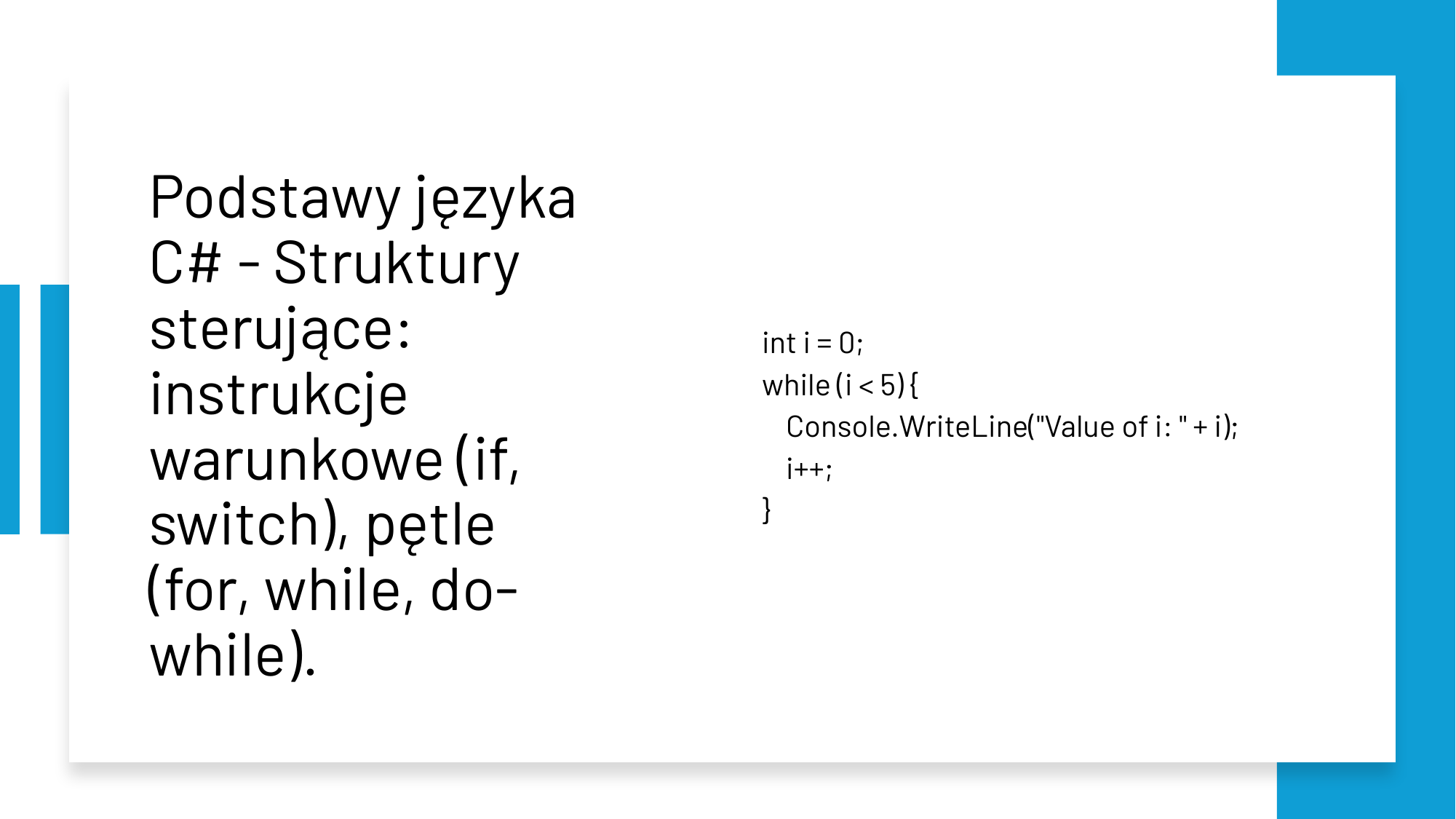

# Podstawy języka C# - Struktury sterujące: instrukcje warunkowe (if, switch), pętle (for, while, do-while).
int i = 0;
while (i < 5) {
    Console.WriteLine("Value of i: " + i);
    i++;
}